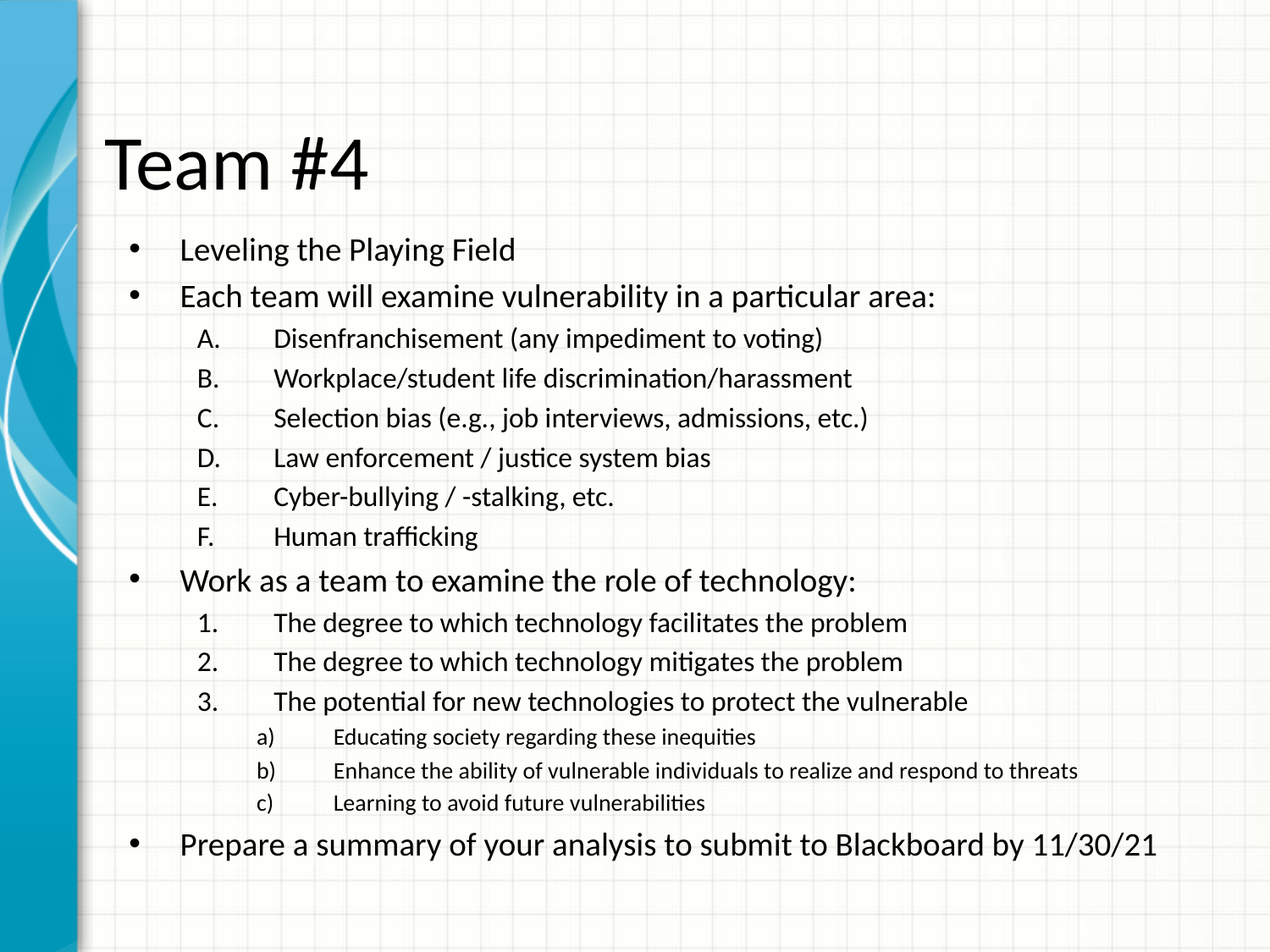

# Team #4
Leveling the Playing Field
Each team will examine vulnerability in a particular area:
Disenfranchisement (any impediment to voting)
Workplace/student life discrimination/harassment
Selection bias (e.g., job interviews, admissions, etc.)
Law enforcement / justice system bias
Cyber-bullying / -stalking, etc.
Human trafficking
Work as a team to examine the role of technology:
The degree to which technology facilitates the problem
The degree to which technology mitigates the problem
The potential for new technologies to protect the vulnerable
Educating society regarding these inequities
Enhance the ability of vulnerable individuals to realize and respond to threats
Learning to avoid future vulnerabilities
Prepare a summary of your analysis to submit to Blackboard by 11/30/21